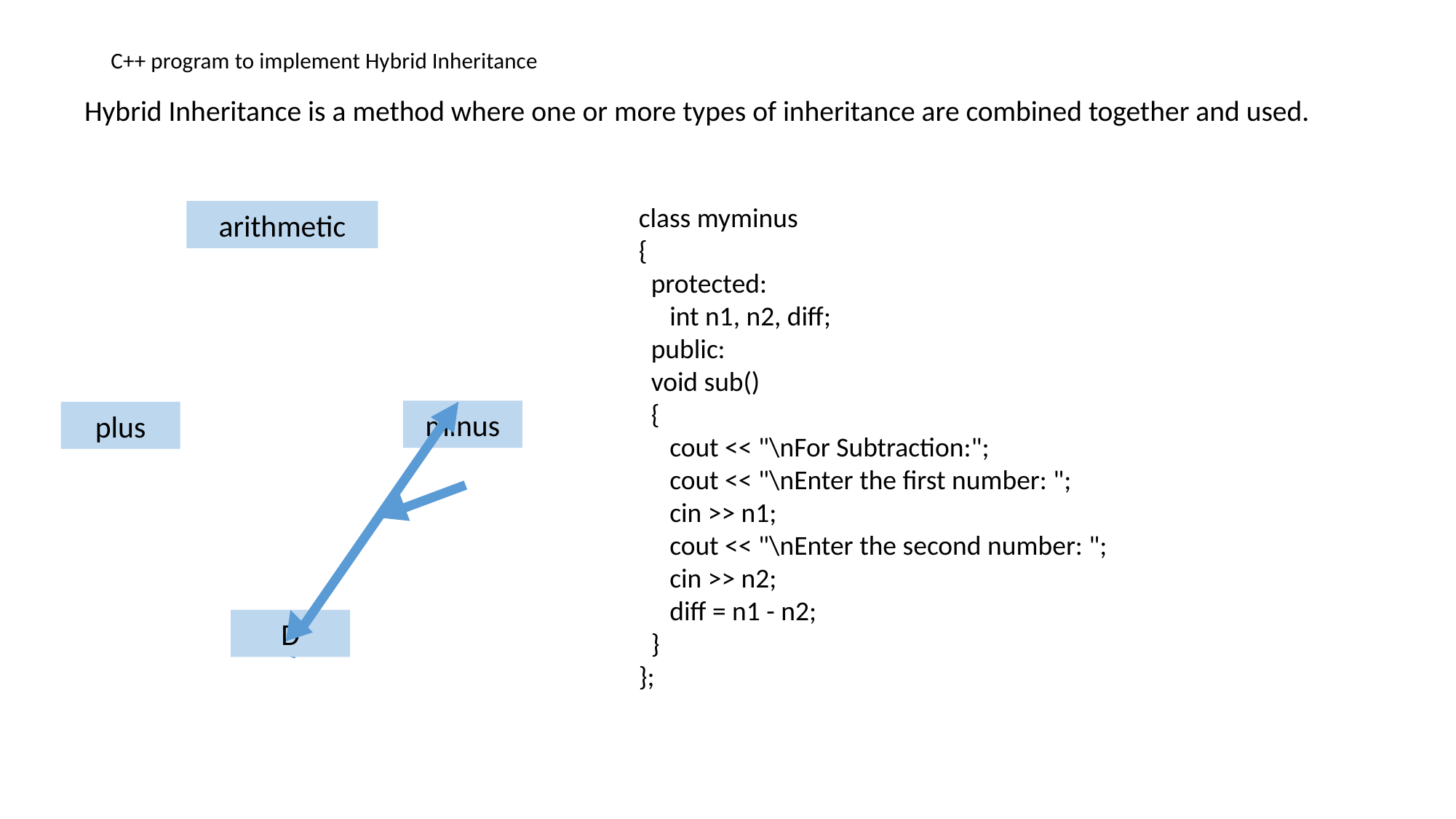

# C++ program to implement Hybrid Inheritance
Hybrid Inheritance is a method where one or more types of inheritance are combined together and used.
class myminus
{
  protected:
     int n1, n2, diff;
  public:
  void sub()
  {
     cout << "\nFor Subtraction:";
     cout << "\nEnter the first number: ";
     cin >> n1;
     cout << "\nEnter the second number: ";
     cin >> n2;
     diff = n1 - n2;
  }
};
arithmetic
minus
plus
D